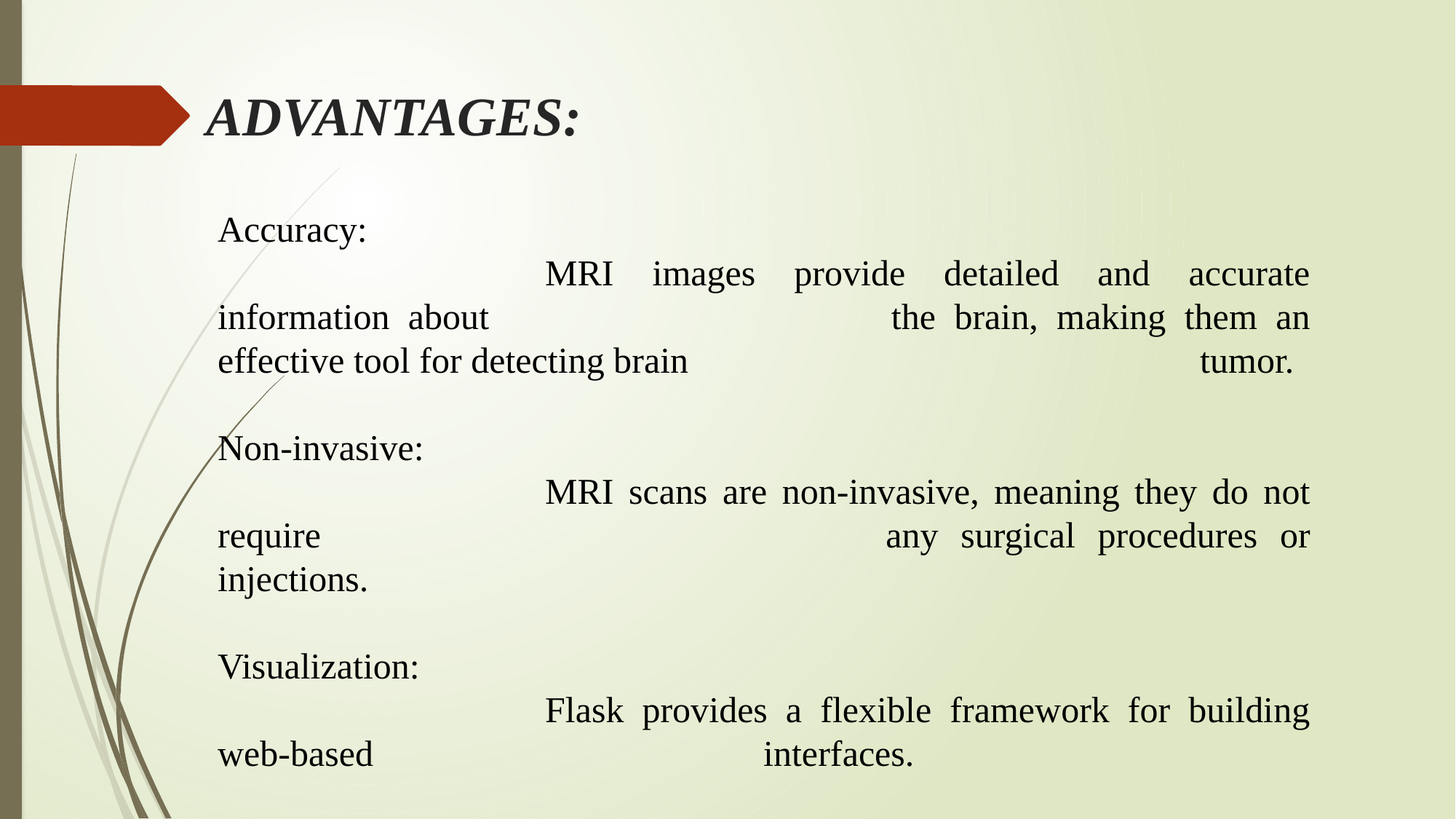

# ADVANTAGES:
Accuracy:
			MRI images provide detailed and accurate information about 				the brain, making them an effective tool for detecting brain 					tumor.

Non-invasive:
			MRI scans are non-invasive, meaning they do not require 					any surgical procedures or injections.

Visualization:
			Flask provides a flexible framework for building web-based 				interfaces.